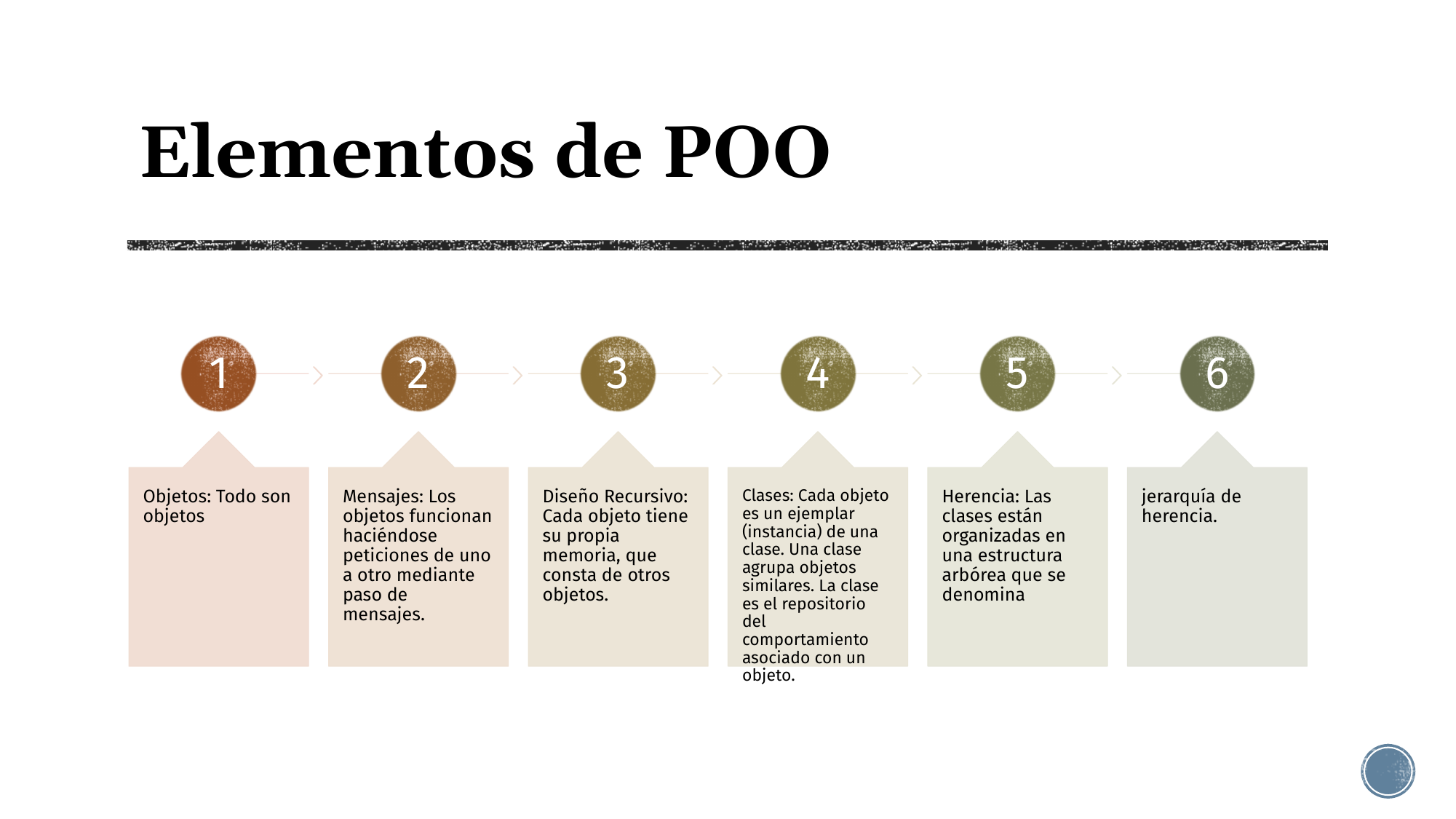

# Elementos de POO

1
Objetos: Todo son objetos
2
Mensajes: Los objetos funcionan haciéndose peticiones de uno a otro mediante paso de mensajes.
3
Diseño Recursivo: Cada objeto tiene su propia memoria, que consta de otros objetos.
4
Clases: Cada objeto es un ejemplar (instancia) de una clase. Una clase agrupa objetos similares. La clase es el repositorio del comportamiento asociado con un objeto.
5
Herencia: Las clases están organizadas en una estructura arbórea que se denomina
6
jerarquía de herencia.